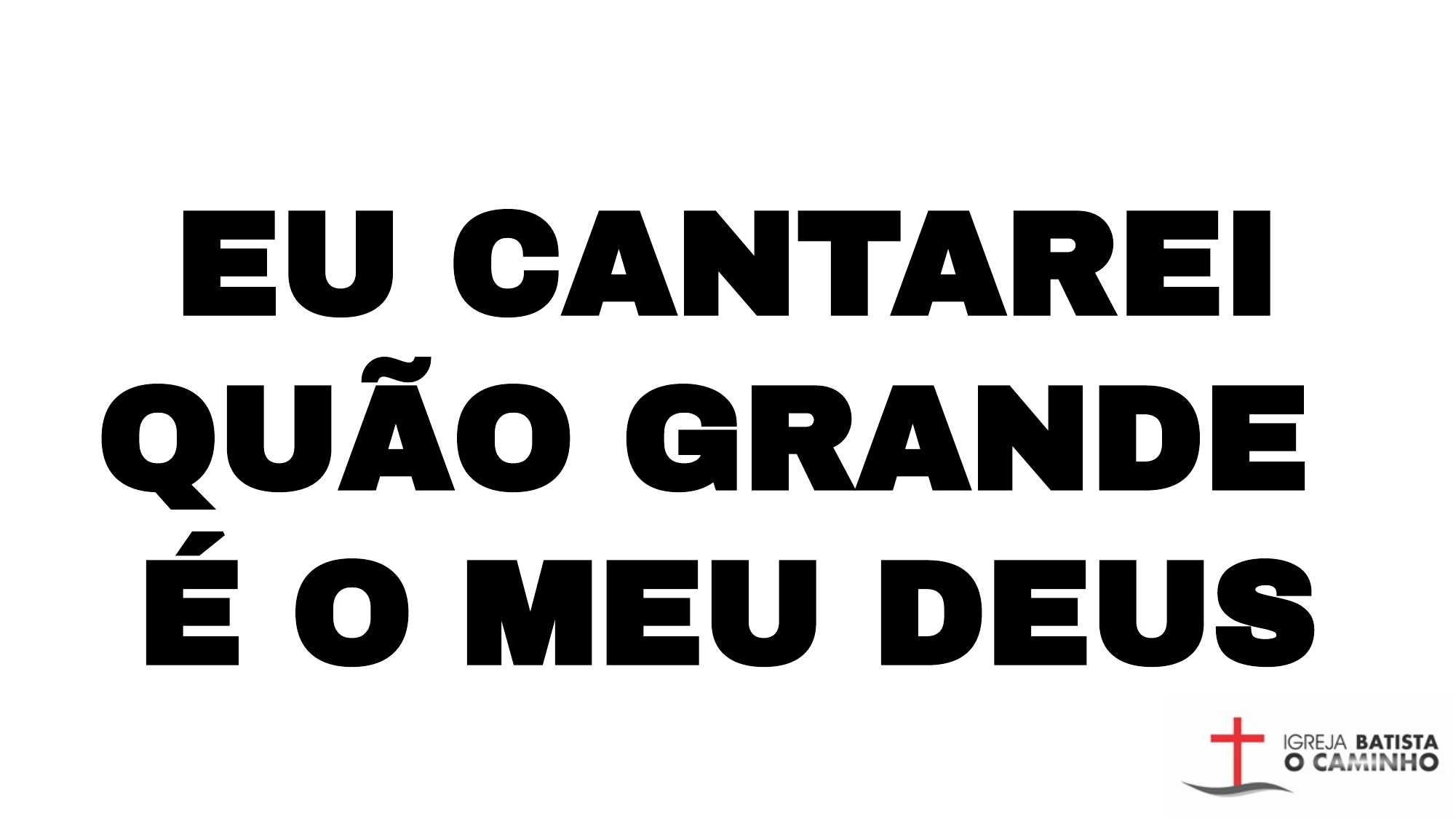

# EU CANTAREI QUÃO GRANDE É O MEU DEUS